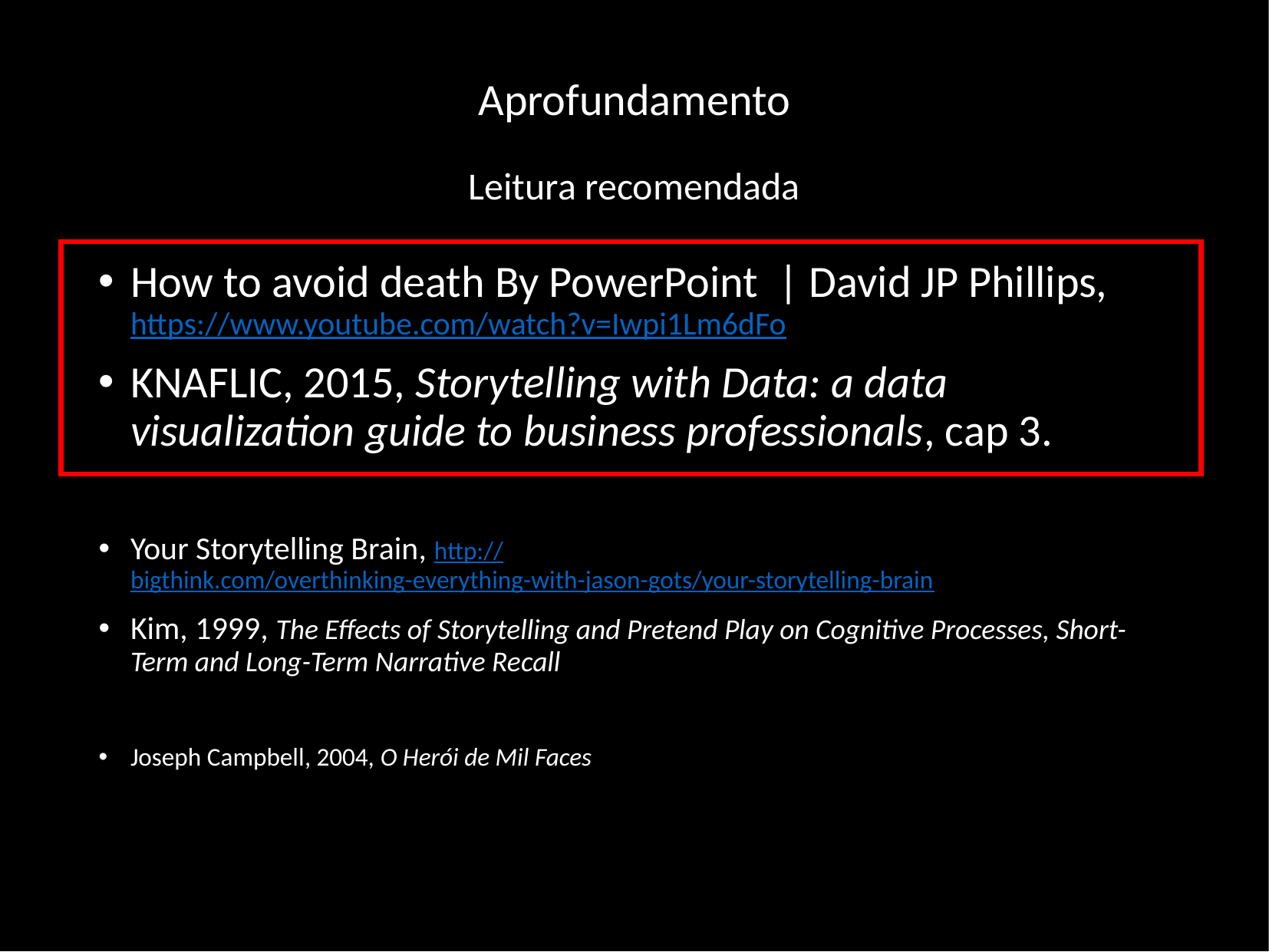

# Aprofundamento Leitura recomendada

How to avoid death By PowerPoint  | David JP Phillips, https://www.youtube.com/watch?v=Iwpi1Lm6dFo
KNAFLIC, 2015, Storytelling with Data: a data visualization guide to business professionals, cap 3.

Your Storytelling Brain, http://bigthink.com/overthinking-everything-with-jason-gots/your-storytelling-brain
Kim, 1999, The Effects of Storytelling and Pretend Play on Cognitive Processes, Short-Term and Long-Term Narrative Recall

Joseph Campbell, 2004, O Herói de Mil Faces